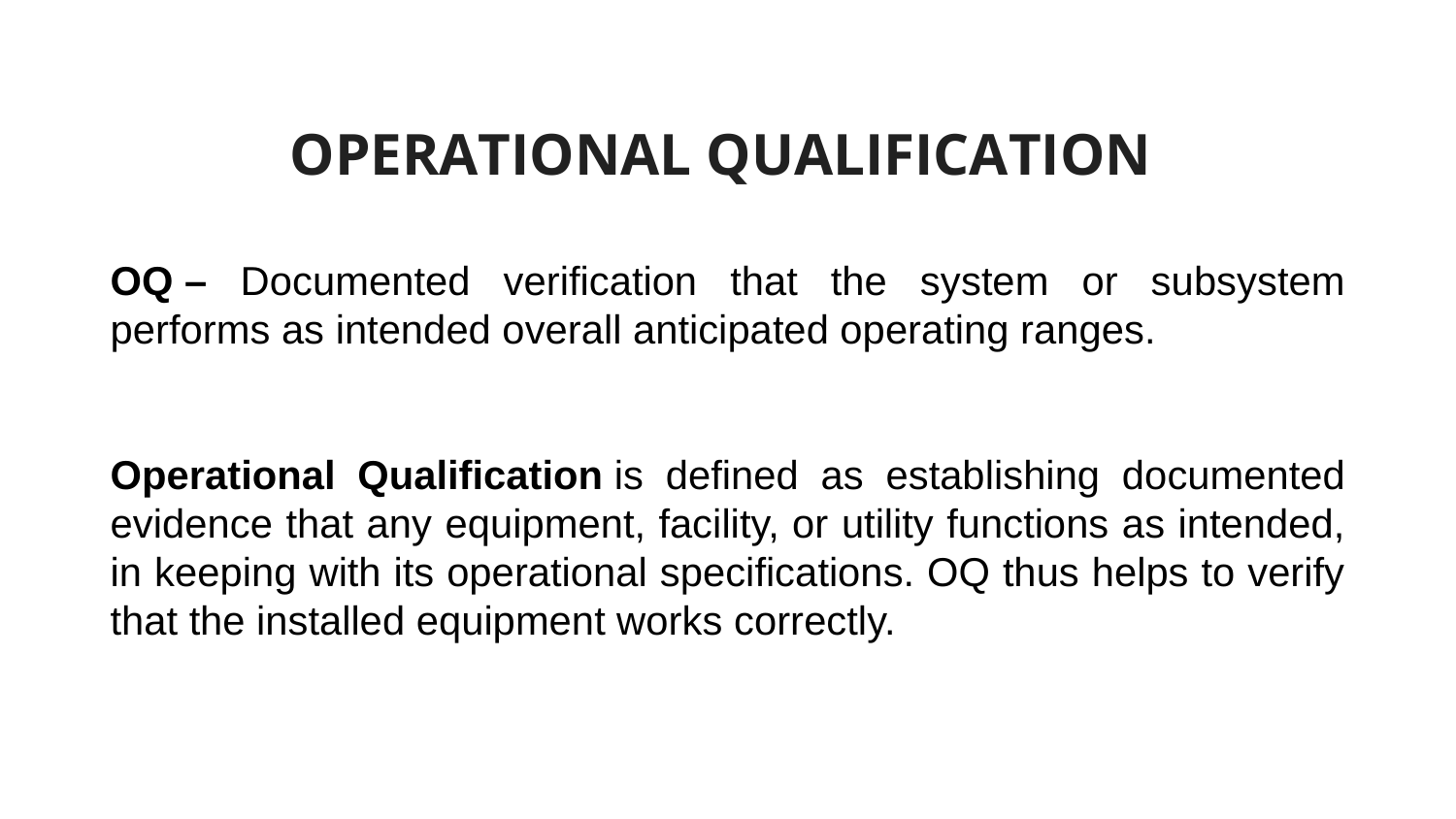

# OPERATIONAL QUALIFICATION
OQ – Documented verification that the system or subsystem performs as intended overall anticipated operating ranges.

Operational Qualification is defined as establishing documented evidence that any equipment, facility, or utility functions as intended, in keeping with its operational specifications. OQ thus helps to verify that the installed equipment works correctly.